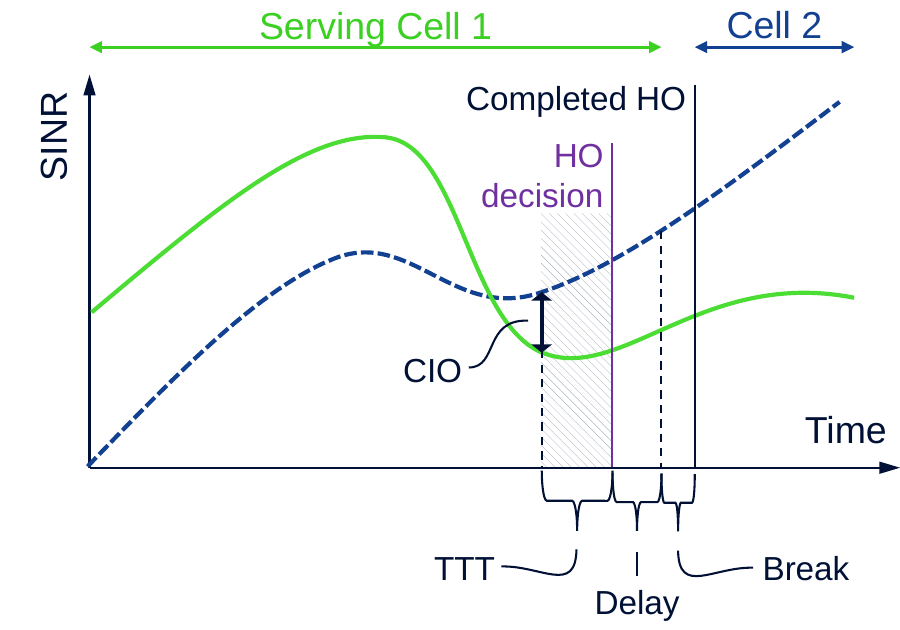

Cell 2
Serving Cell 1
Completed HO

SINR
HO
decision

CIO
Time

TTT
Break

Delay